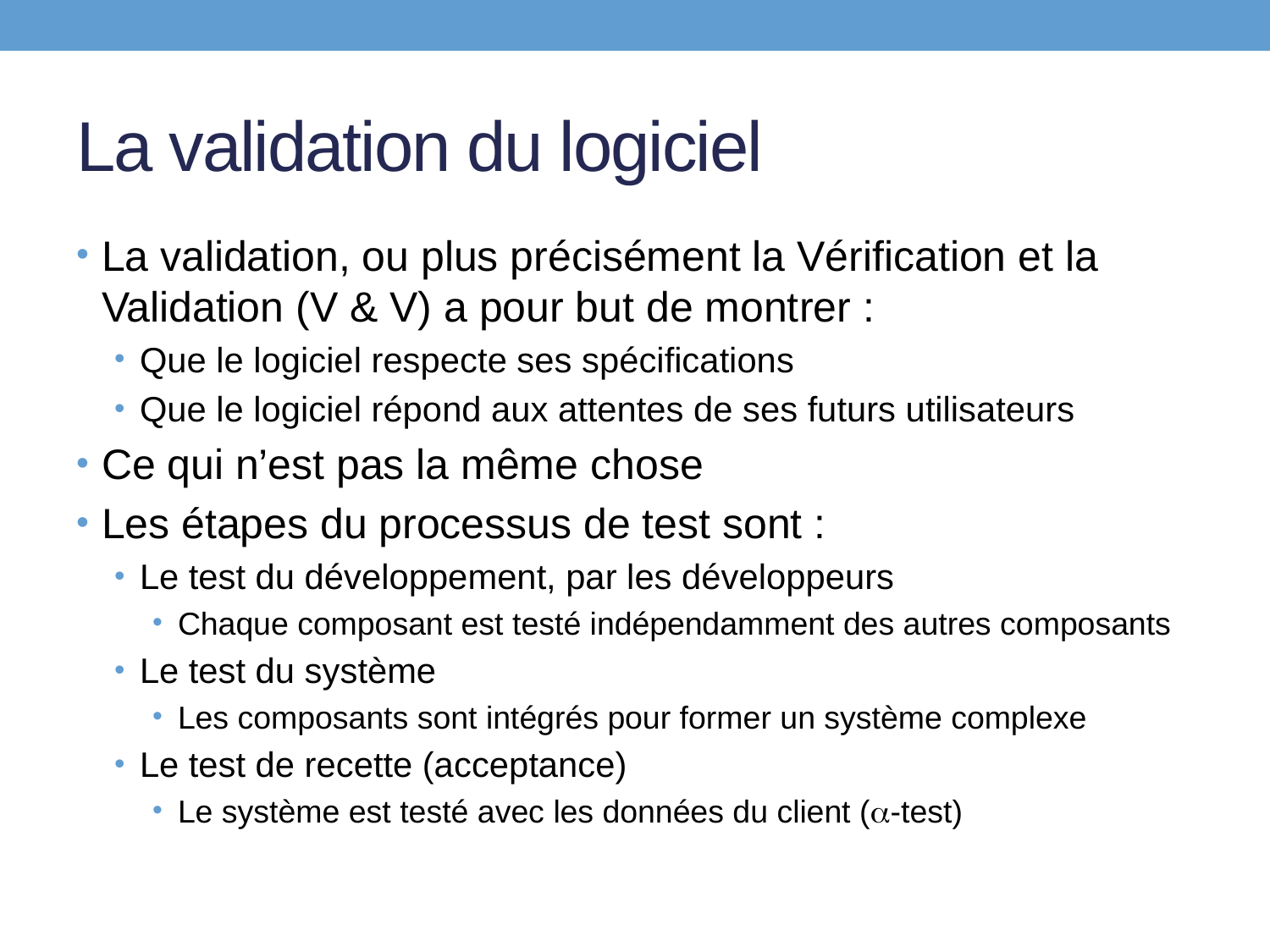

# La validation du logiciel
La validation, ou plus précisément la Vérification et la Validation (V & V) a pour but de montrer :
Que le logiciel respecte ses spécifications
Que le logiciel répond aux attentes de ses futurs utilisateurs
Ce qui n’est pas la même chose
Les étapes du processus de test sont :
Le test du développement, par les développeurs
Chaque composant est testé indépendamment des autres composants
Le test du système
Les composants sont intégrés pour former un système complexe
Le test de recette (acceptance)
Le système est testé avec les données du client (α-test)